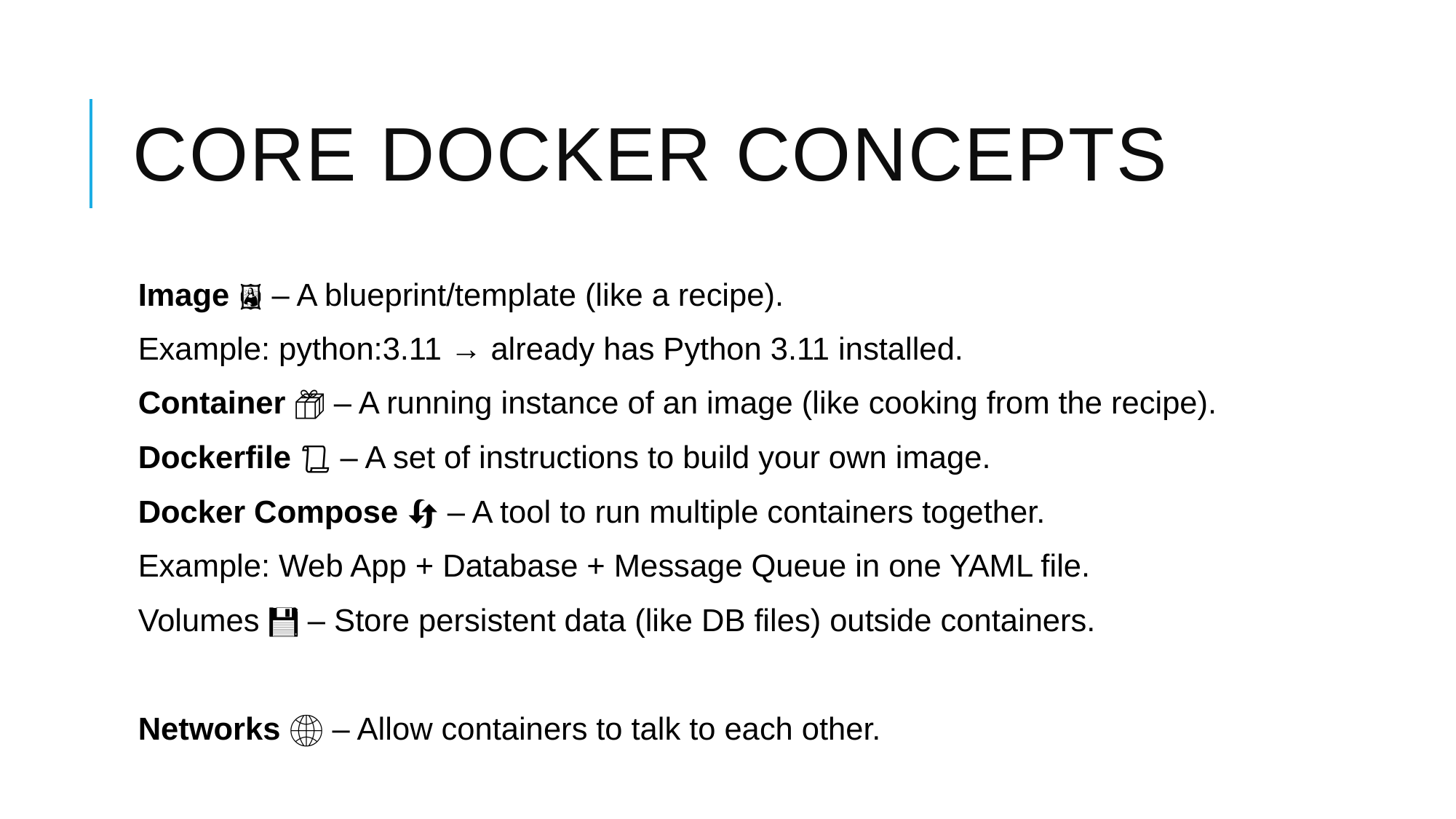

# Core Docker Concepts
Image 🖼️ – A blueprint/template (like a recipe).
Example: python:3.11 → already has Python 3.11 installed.
Container 📦 – A running instance of an image (like cooking from the recipe).
Dockerfile 📜 – A set of instructions to build your own image.
Docker Compose 🔄 – A tool to run multiple containers together.
Example: Web App + Database + Message Queue in one YAML file.
Volumes 💾 – Store persistent data (like DB files) outside containers.

Networks 🌐 – Allow containers to talk to each other.